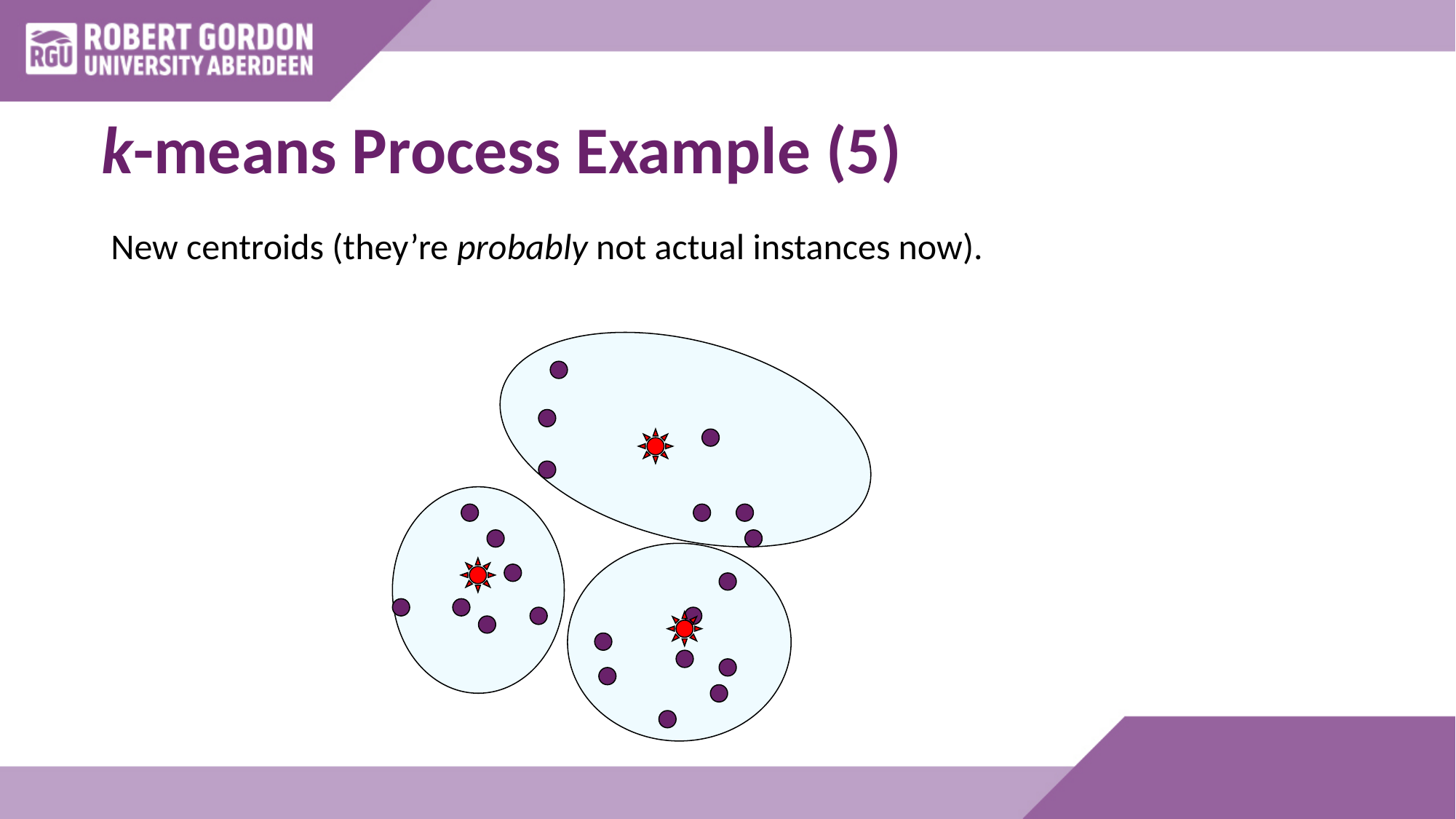

# k-means Process Example (5)
New centroids (they’re probably not actual instances now).